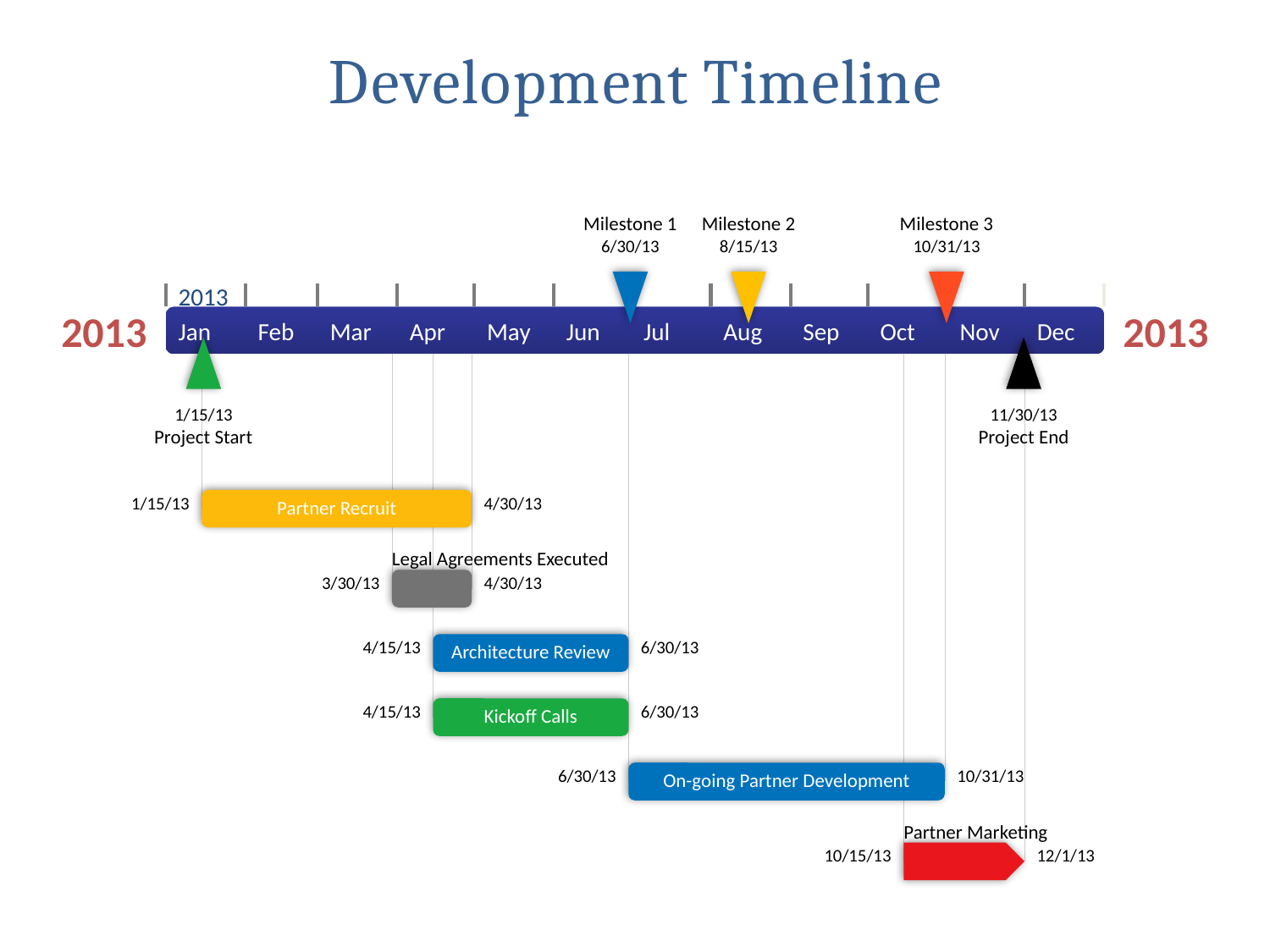

# Development Timeline
Milestone 1
Milestone 2
Milestone 3
6/30/13
8/15/13
10/31/13
2013

2013

Jan
Feb
Mar
Apr
May
Jun
Jul
Aug
Sep
Oct
Nov
Dec
2013

1/15/13
11/30/13
Project Start
Project End
1/15/13
4/30/13
Partner Recruit
Legal Agreements Executed
3/30/13
4/30/13

4/15/13
6/30/13
Architecture Review
4/15/13
6/30/13
Kickoff Calls
6/30/13
10/31/13
On-going Partner Development
Partner Marketing
10/15/13
12/1/13